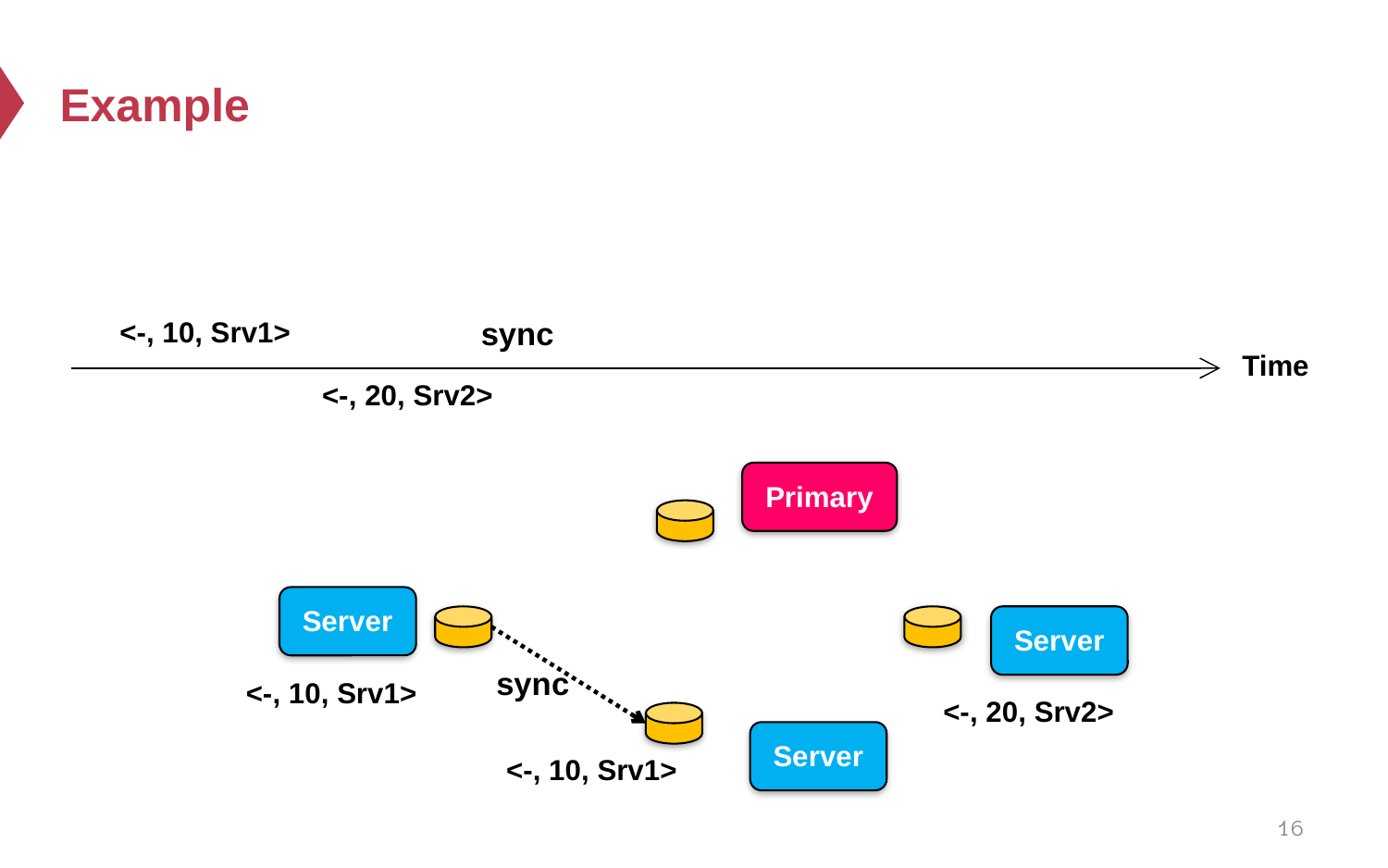

# Example

sync
<-, 10, Srv1>
Time
<-, 20, Srv2>
Primary

Server

Server
sync
<-, 10, Srv1>
<-, 20, Srv2>

Server
<-, 10, Srv1>
16